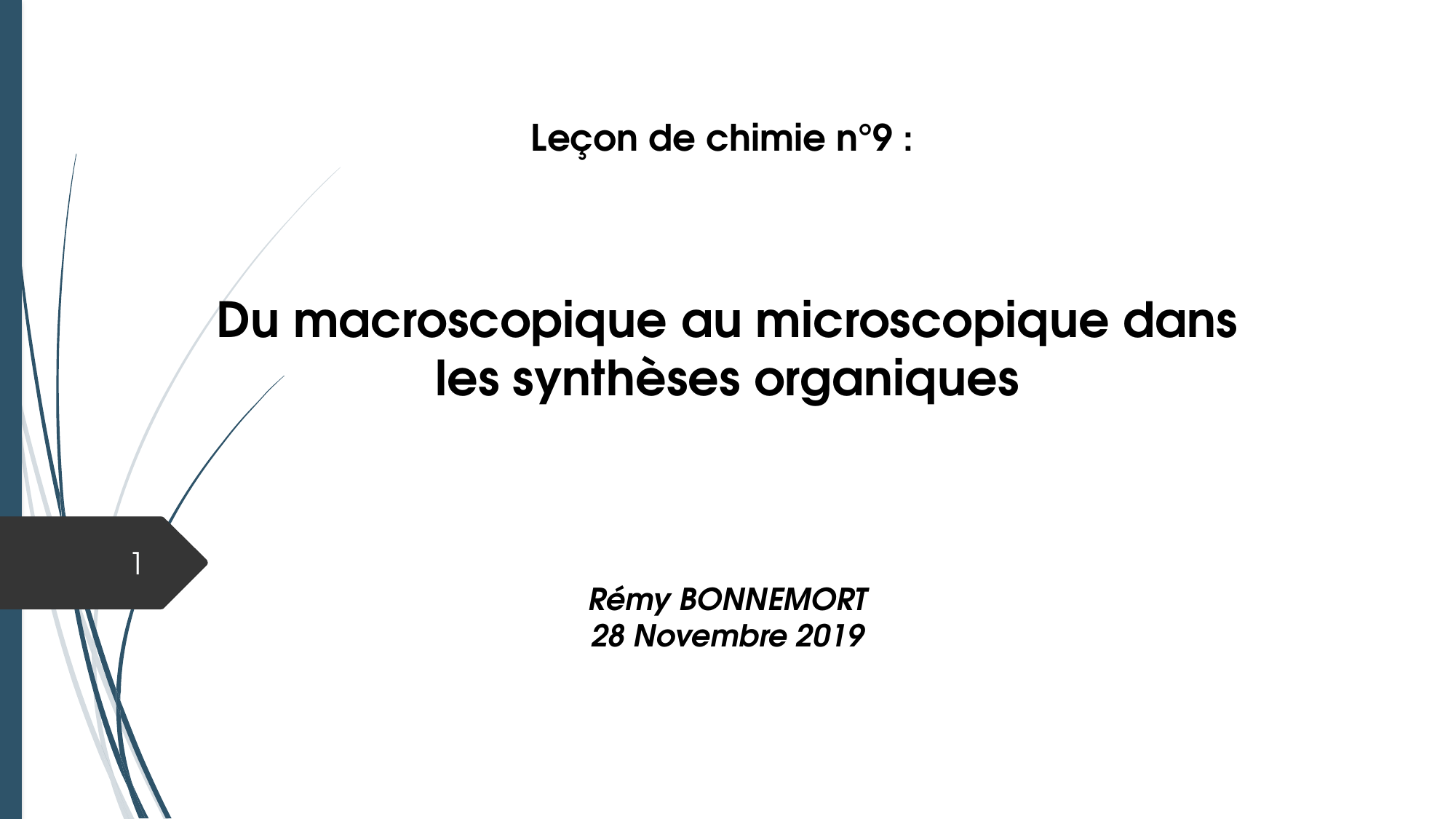

Leçon de chimie n°9 :

Du macroscopique au microscopique dans les synthèses organiques

Rémy BONNEMORT
28 Novembre 2019
1